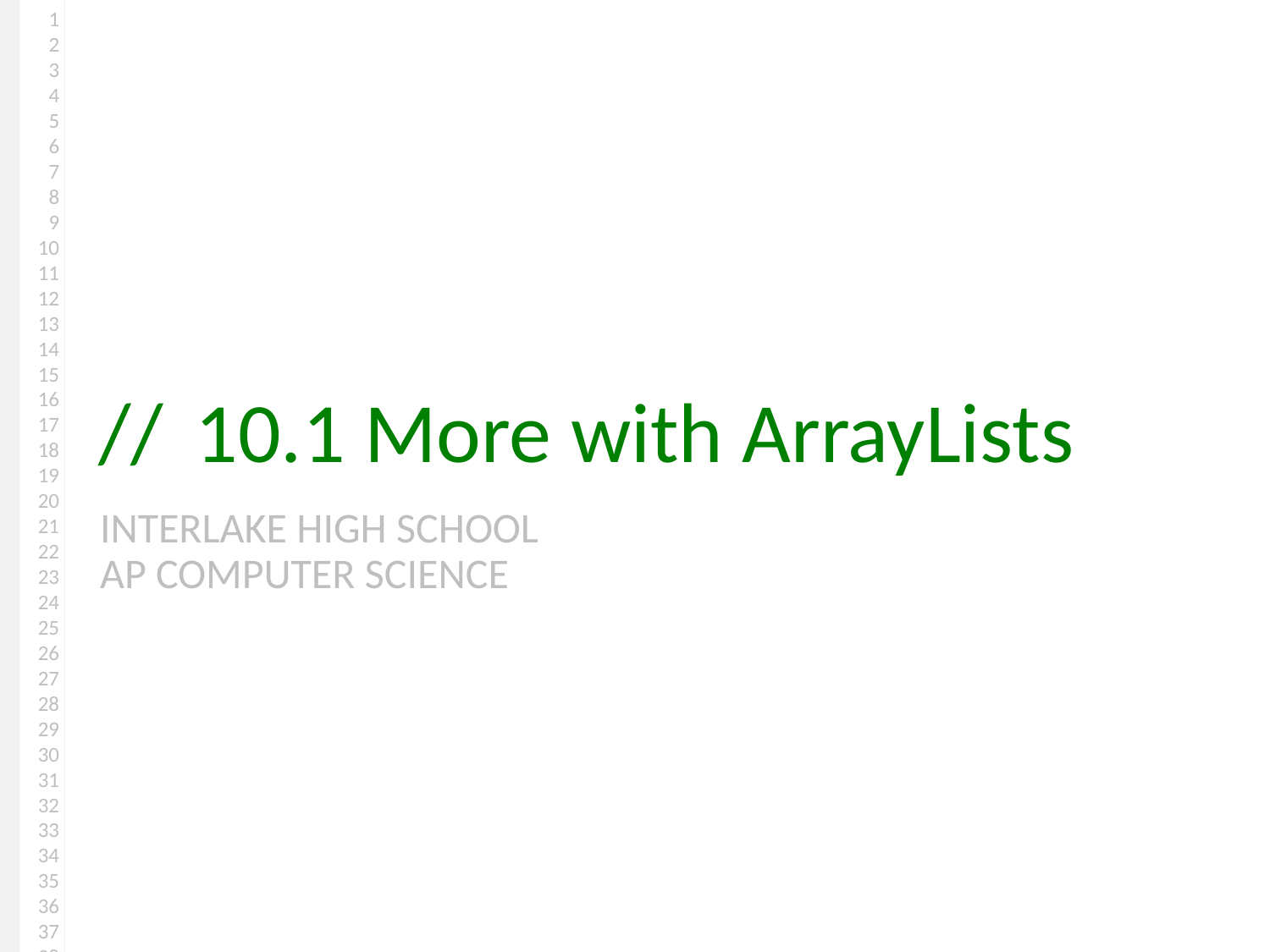

# 10.1 More with ArrayLists
Interlake High School
AP Computer Science